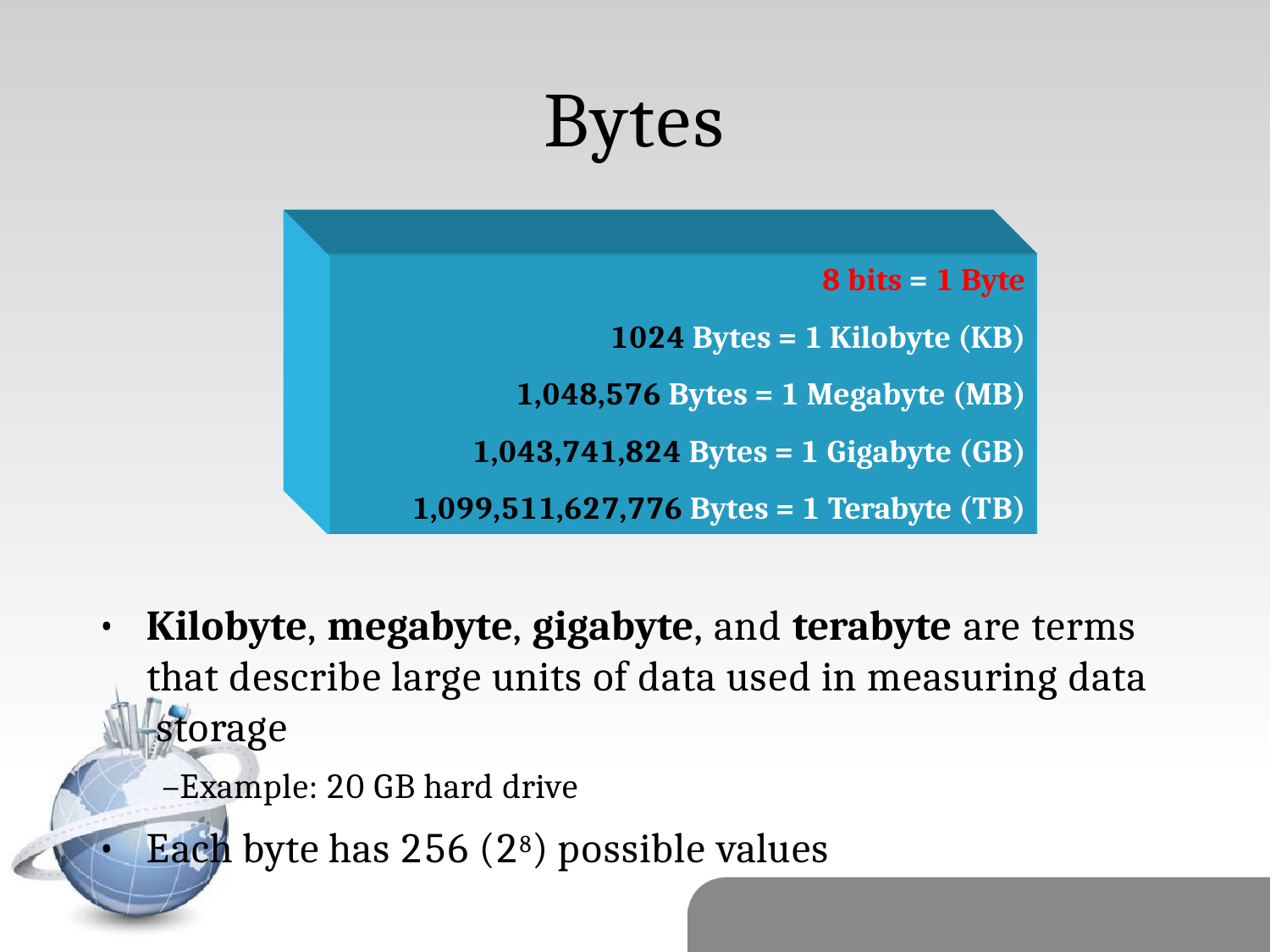

# Bytes

8 bits = 1 Byte
1024 Bytes = 1 Kilobyte (KB)
1,048,576 Bytes = 1 Megabyte (MB)
1,043,741,824 Bytes = 1 Gigabyte (GB)
1,099,511,627,776 Bytes = 1 Terabyte (TB)
Kilobyte, megabyte, gigabyte, and terabyte are terms  that describe large units of data used in measuring data  storage
–Example: 20 GB hard drive
Each byte has 256 (28) possible values